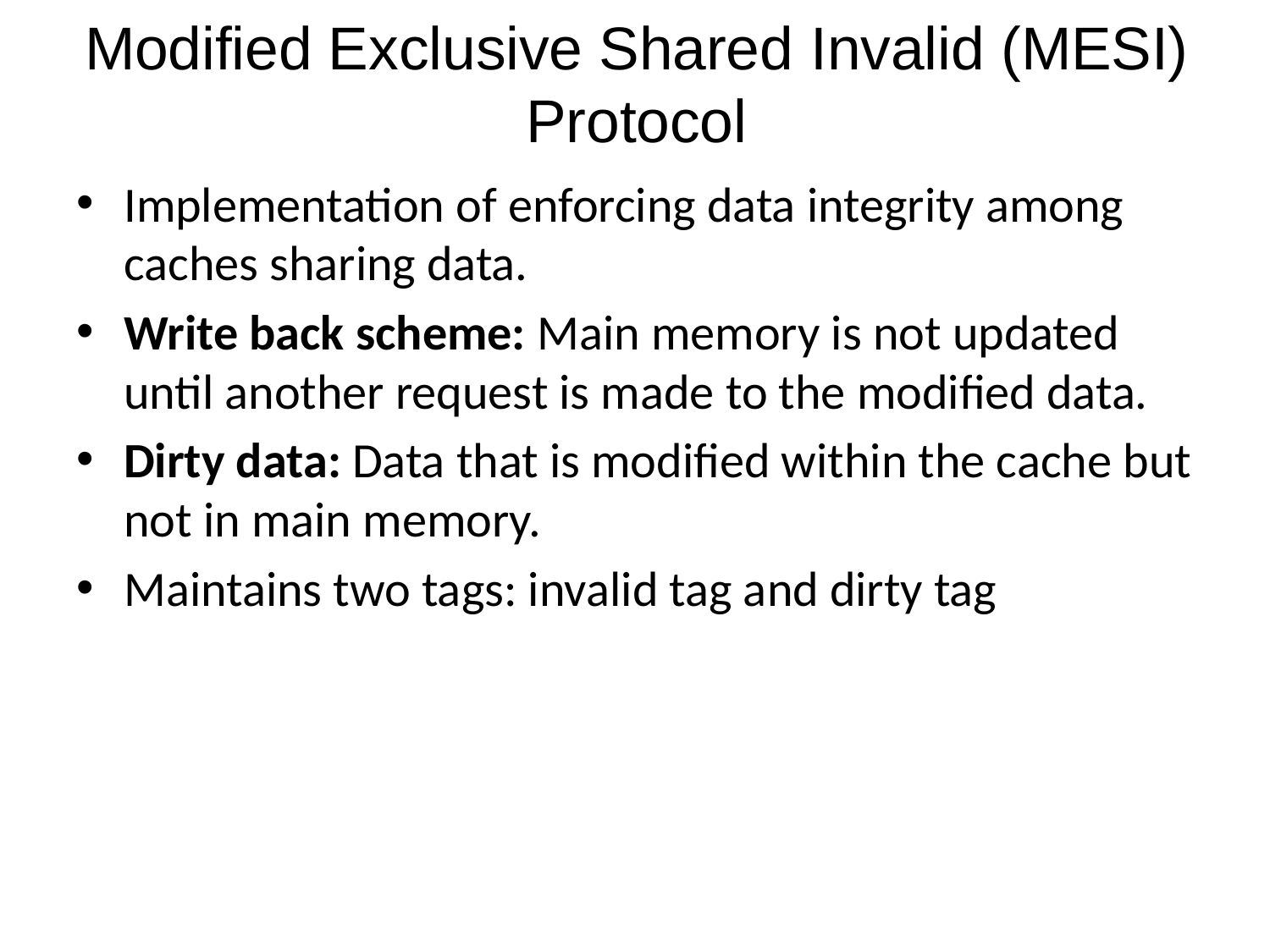

# Modified Exclusive Shared Invalid (MESI) Protocol
Implementation of enforcing data integrity among caches sharing data.
Write back scheme: Main memory is not updated until another request is made to the modified data.
Dirty data: Data that is modified within the cache but not in main memory.
Maintains two tags: invalid tag and dirty tag